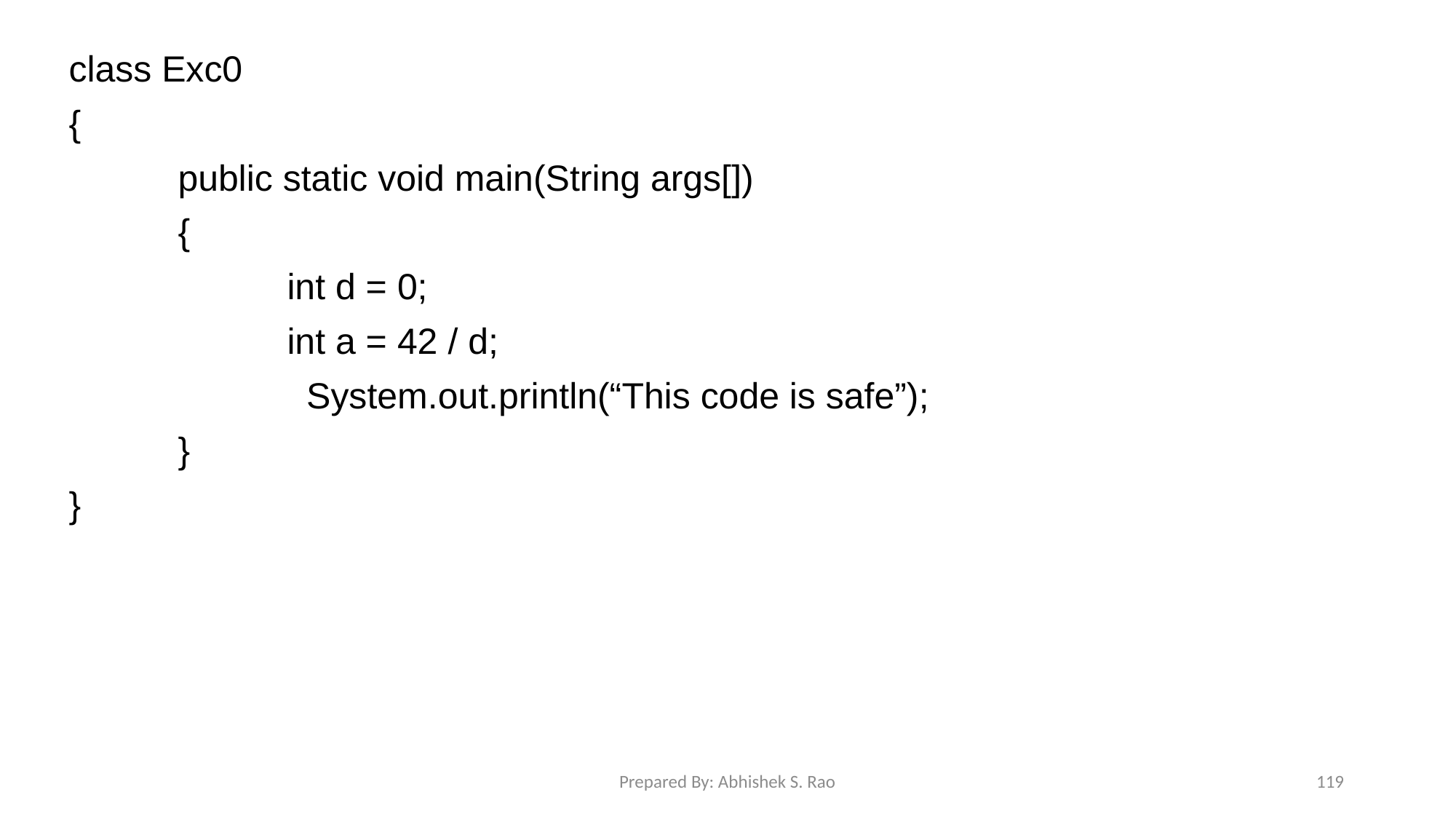

class Exc0
 	{
		public static void main(String args[])
		{
			int d = 0;
			int a = 42 / d;
                          System.out.println(“This code is safe”);
		}
	}

Prepared By: Abhishek S. Rao
119